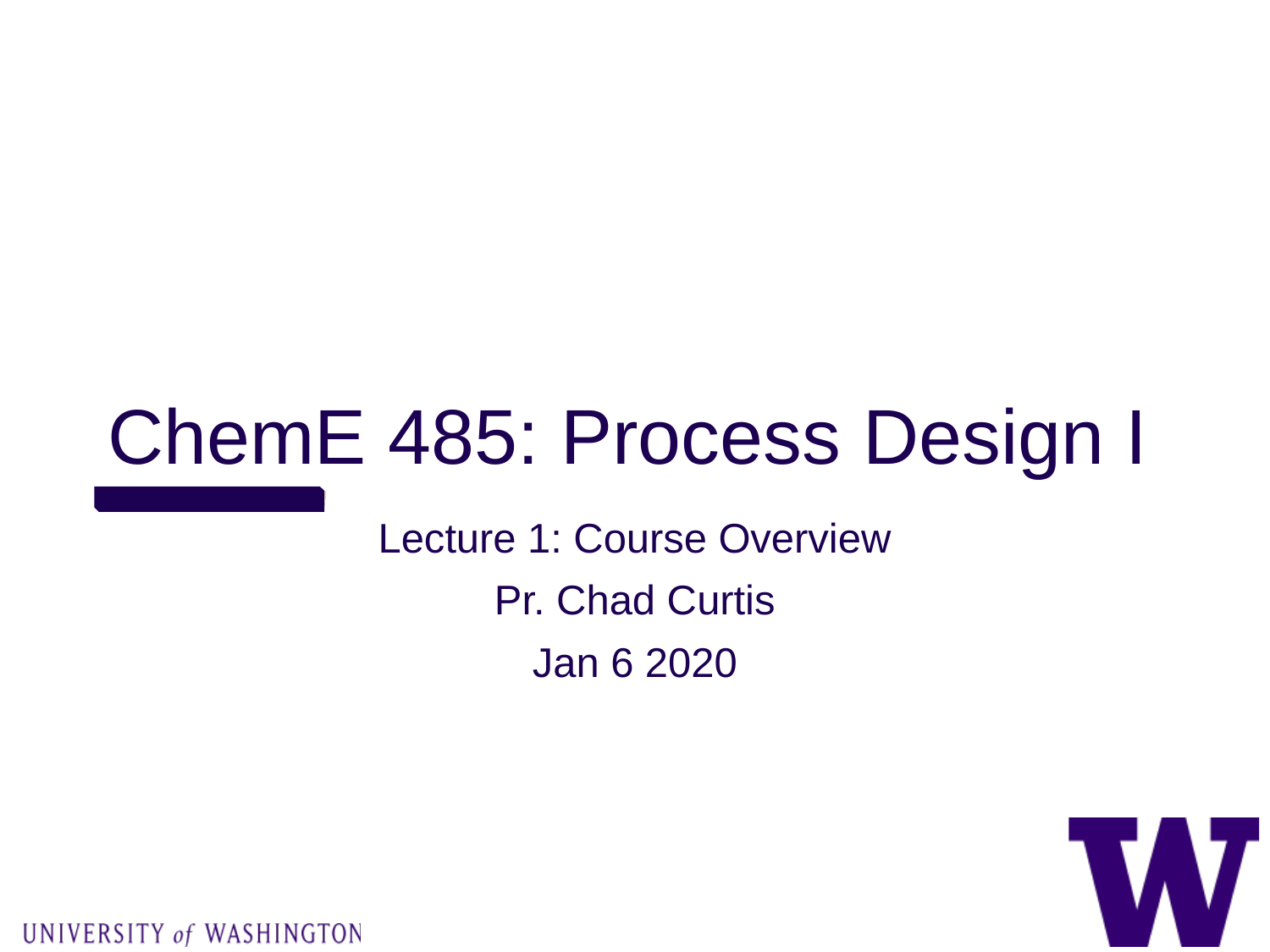

# ChemE 485: Process Design I
Lecture 1: Course Overview
Pr. Chad Curtis
Jan 6 2020